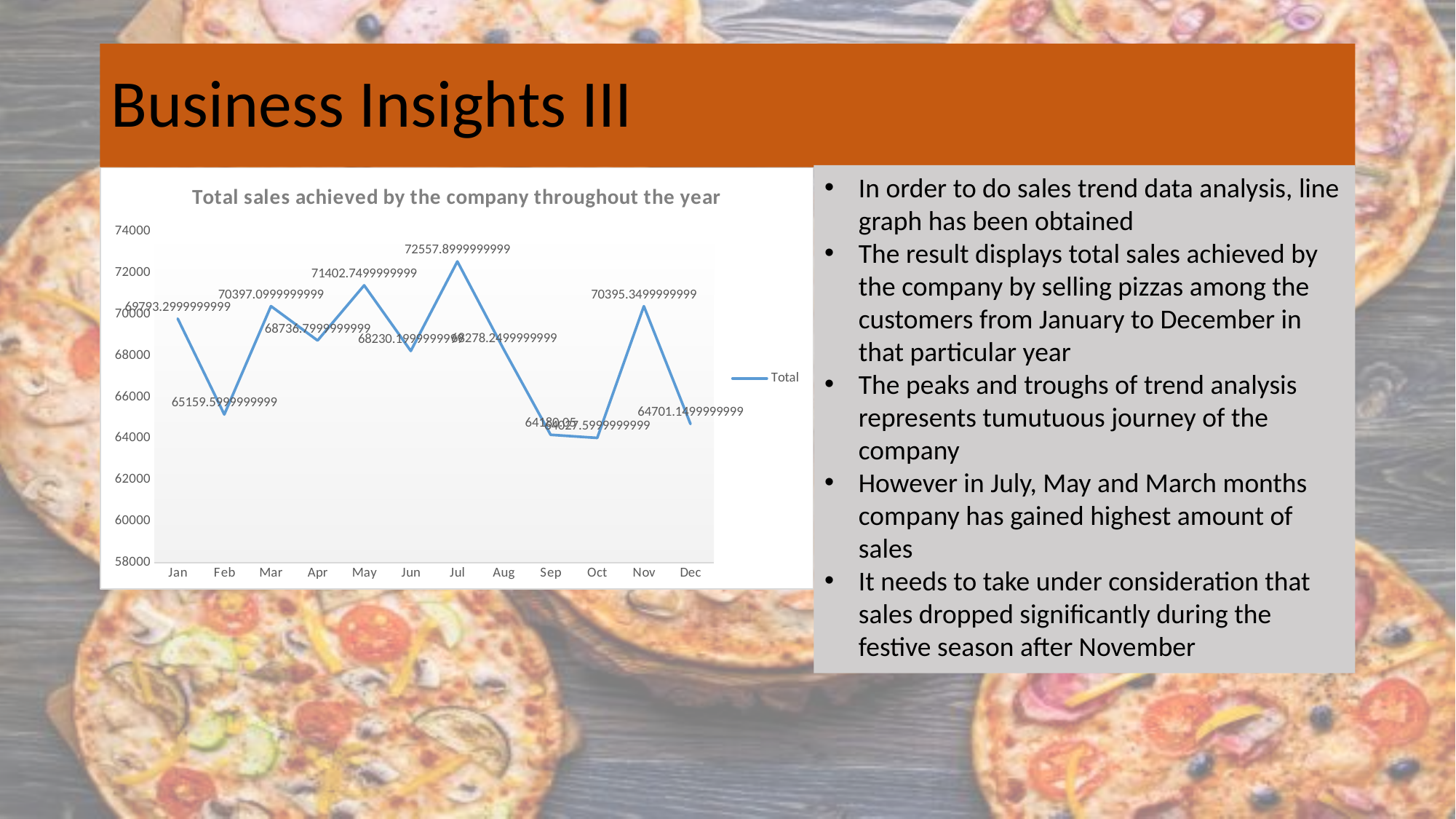

# Business Insights III
In order to do sales trend data analysis, line graph has been obtained
The result displays total sales achieved by the company by selling pizzas among the customers from January to December in that particular year
The peaks and troughs of trend analysis represents tumutuous journey of the company
However in July, May and March months company has gained highest amount of sales
It needs to take under consideration that sales dropped significantly during the festive season after November

### Chart: Total sales achieved by the company throughout the year

| Category | Total |
|---|---|
| Jan | 69793.2999999999 |
| Feb | 65159.5999999999 |
| Mar | 70397.0999999999 |
| Apr | 68736.7999999999 |
| May | 71402.7499999999 |
| Jun | 68230.1999999999 |
| Jul | 72557.8999999999 |
| Aug | 68278.2499999999 |
| Sep | 64180.05 |
| Oct | 64027.5999999999 |
| Nov | 70395.3499999999 |
| Dec | 64701.1499999999 |